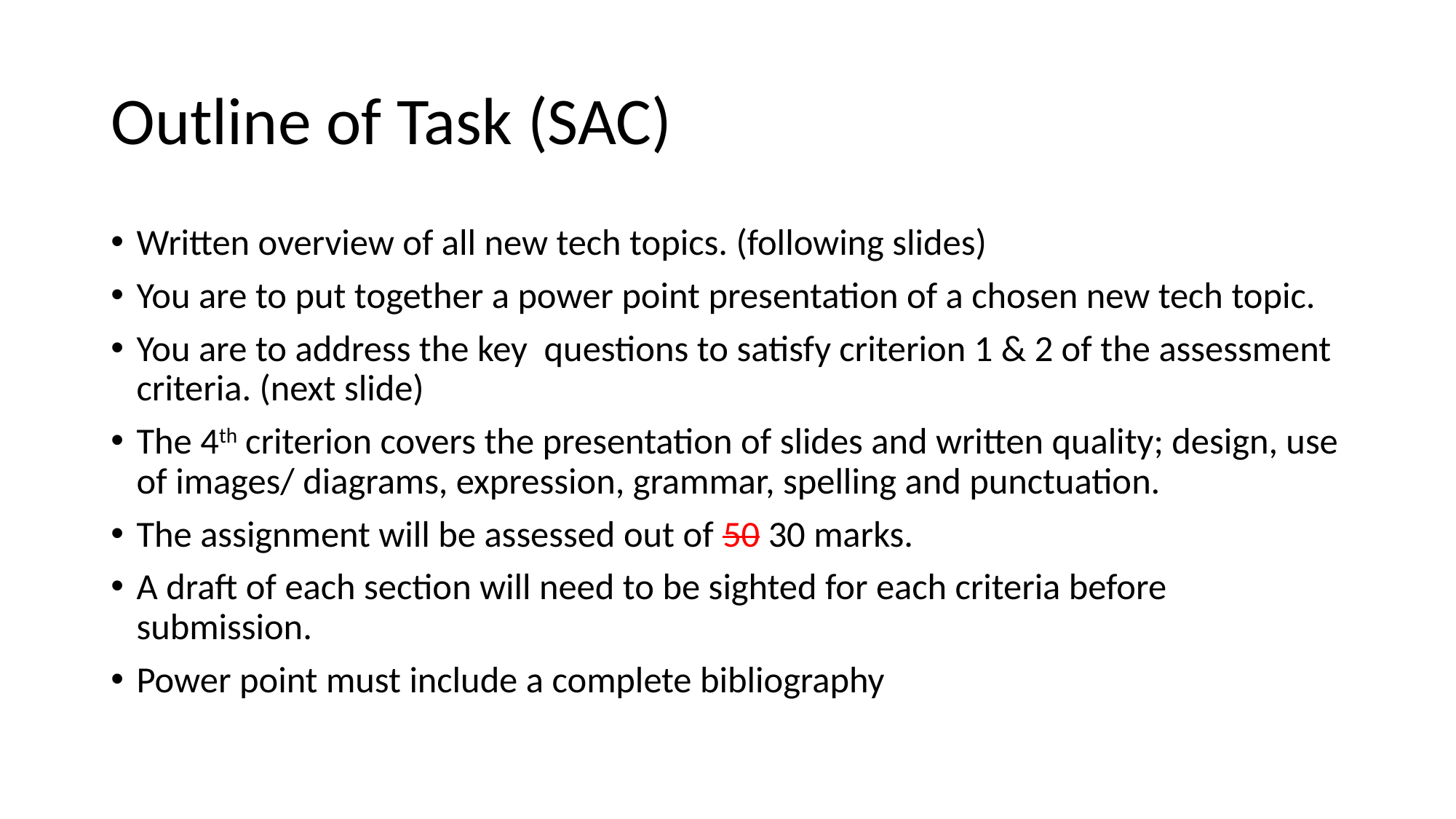

# Outline of Task (SAC)
Written overview of all new tech topics. (following slides)
You are to put together a power point presentation of a chosen new tech topic.
You are to address the key  questions to satisfy criterion 1 & 2 of the assessment criteria. (next slide)
The 4th criterion covers the presentation of slides and written quality; design, use of images/ diagrams, expression, grammar, spelling and punctuation.
The assignment will be assessed out of 50 30 marks.
A draft of each section will need to be sighted for each criteria before submission.
Power point must include a complete bibliography